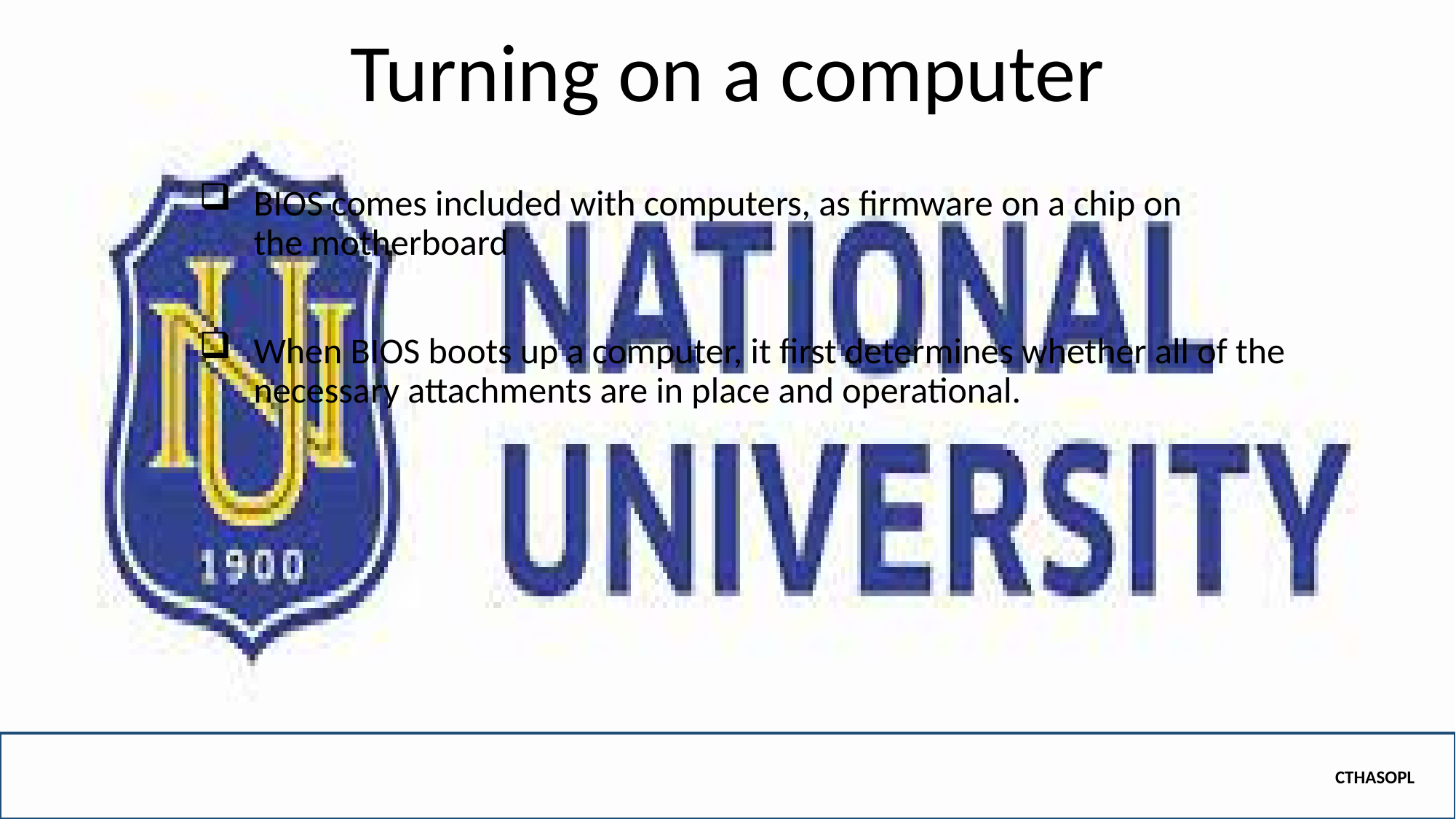

# Turning on a computer
BIOS comes included with computers, as firmware on a chip on the motherboard

When BIOS boots up a computer, it first determines whether all of the necessary attachments are in place and operational.
CTHASOPL